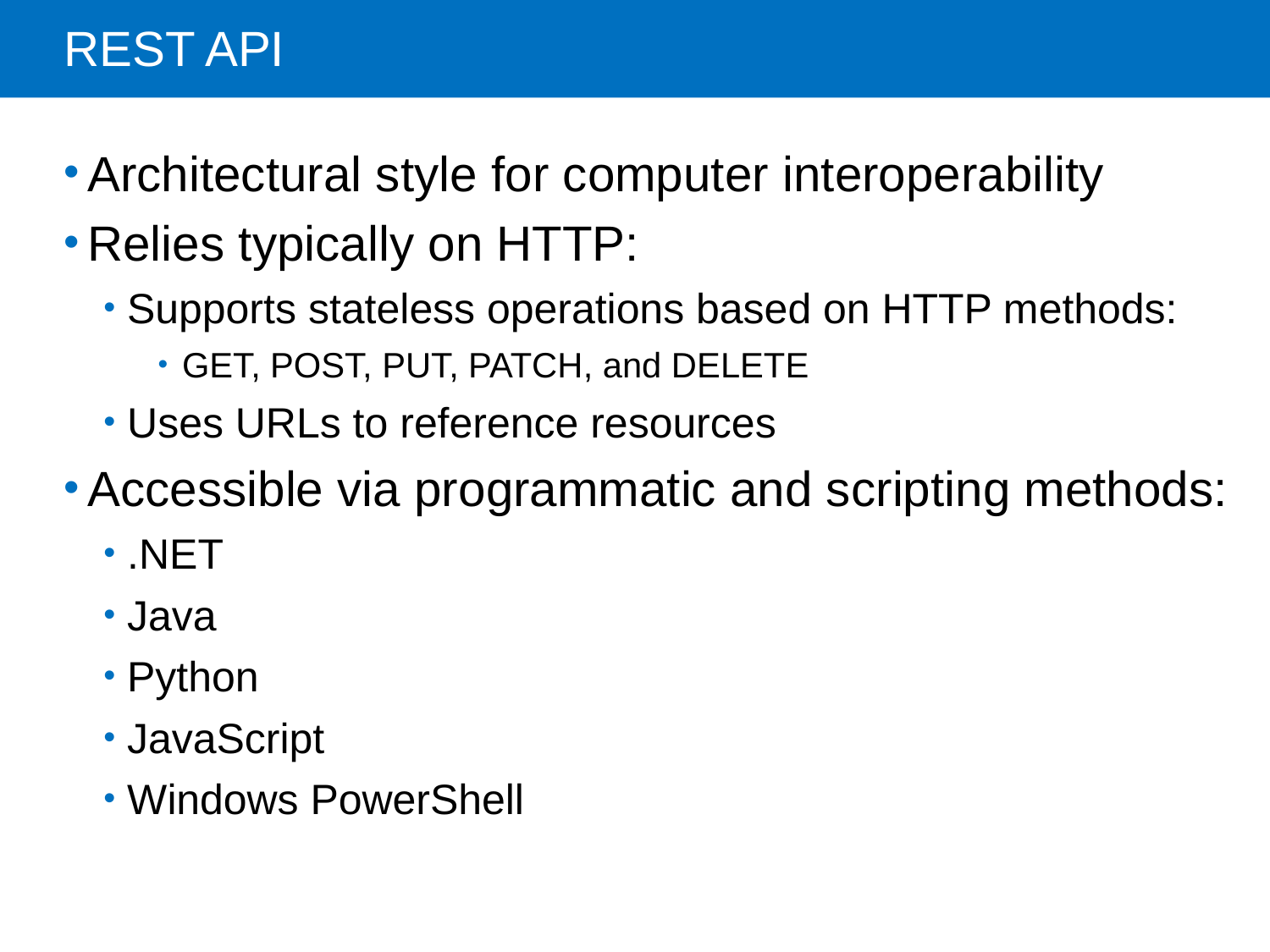

# REST API

Architectural style for computer interoperability
Relies typically on HTTP:
Supports stateless operations based on HTTP methods:
GET, POST, PUT, PATCH, and DELETE
Uses URLs to reference resources
Accessible via programmatic and scripting methods:
.NET
Java
Python
JavaScript
Windows PowerShell